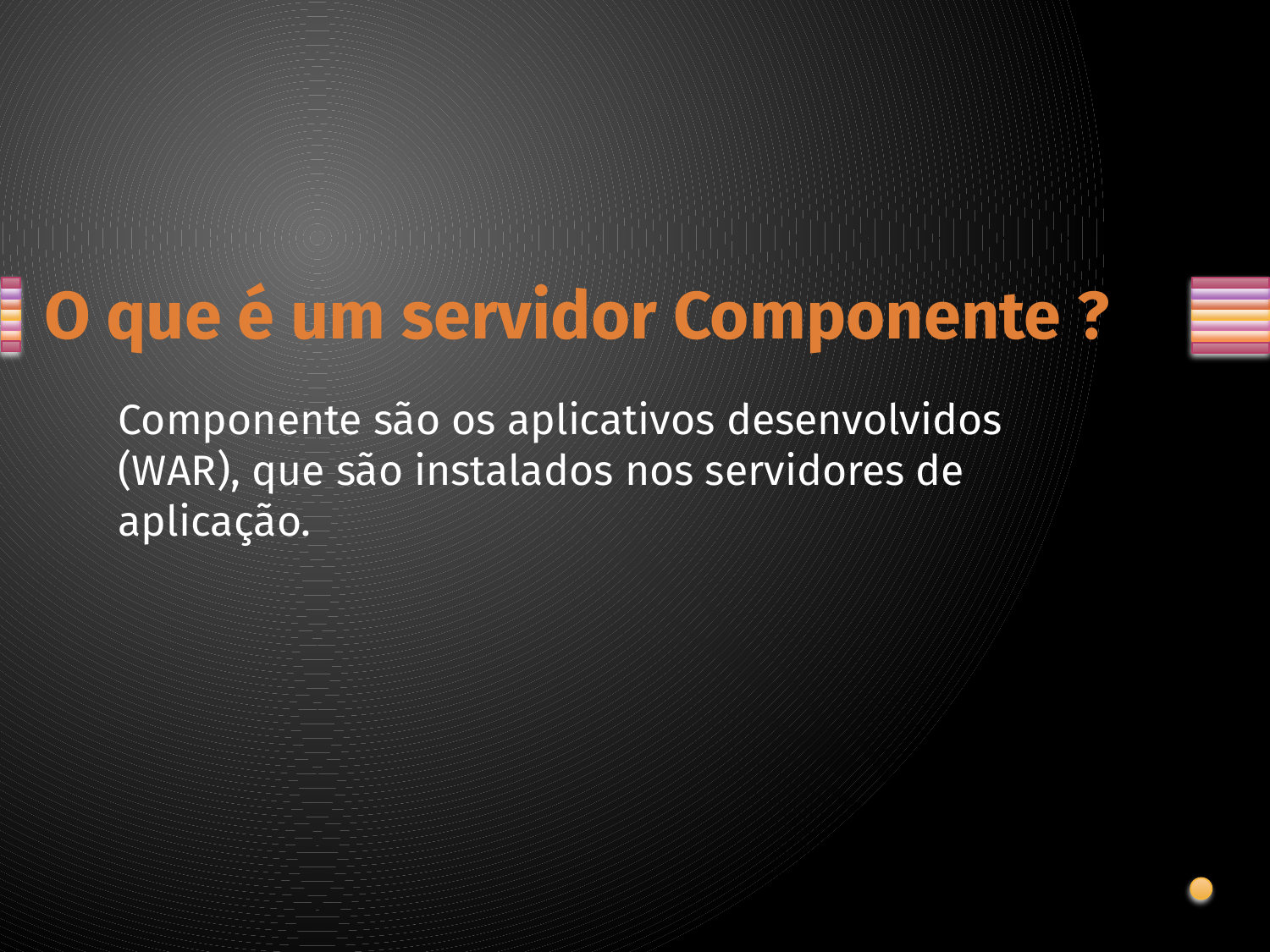

# O que é um servidor Componente ?
Componente são os aplicativos desenvolvidos (WAR), que são instalados nos servidores de aplicação.